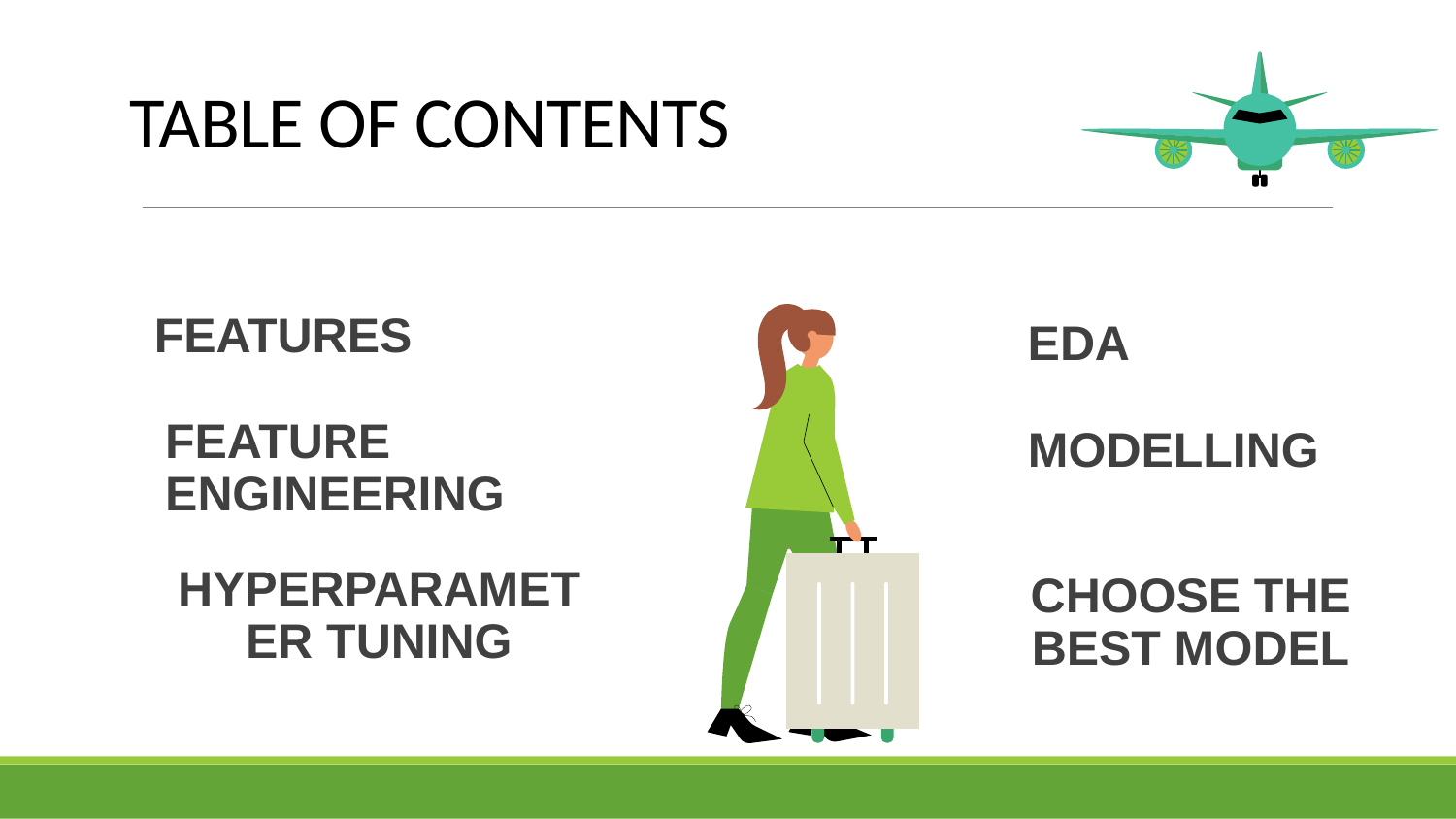

# TABLE OF CONTENTS
)00
02
FEATURES
EDA

FEATURE ENGINEERING
03
04
MODELLING
HYPERPARAMETER TUNING
05
06
CHOOSE THE BEST MODEL